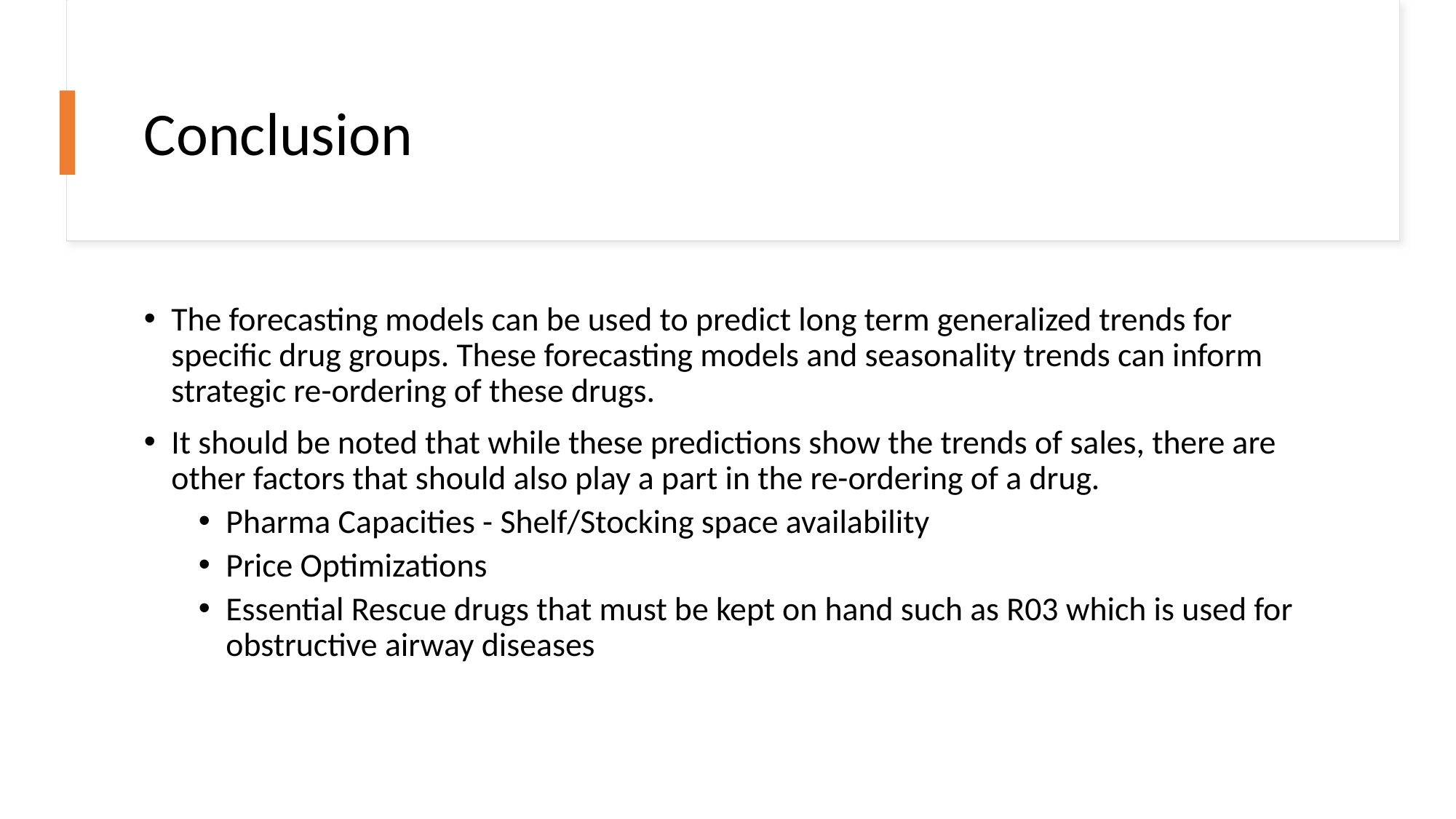

# Conclusion

The forecasting models can be used to predict long term generalized trends for specific drug groups. These forecasting models and seasonality trends can inform strategic re-ordering of these drugs.
It should be noted that while these predictions show the trends of sales, there are other factors that should also play a part in the re-ordering of a drug.
Pharma Capacities - Shelf/Stocking space availability
Price Optimizations
Essential Rescue drugs that must be kept on hand such as R03 which is used for obstructive airway diseases